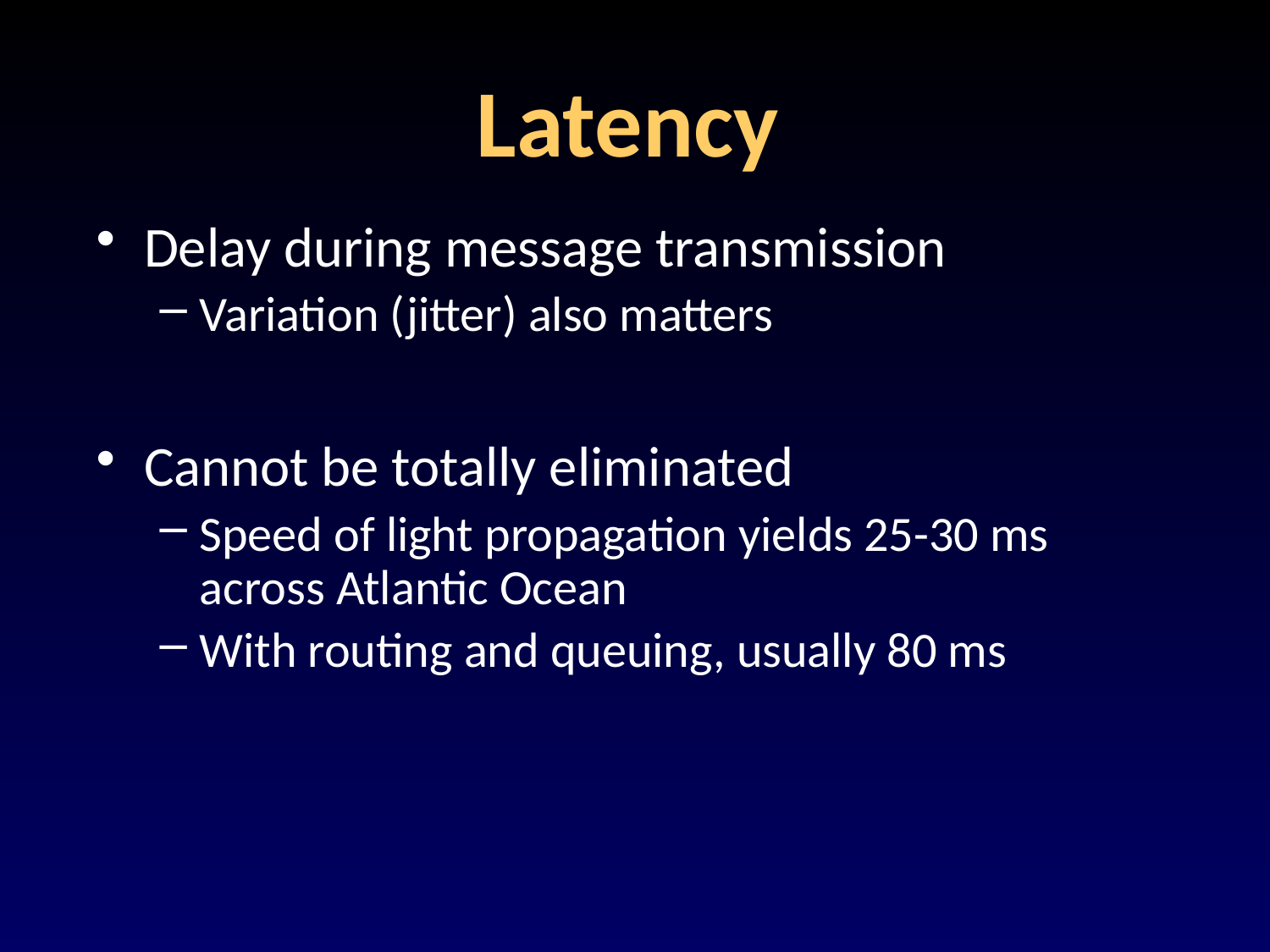

# Latency
Delay during message transmission
Variation (jitter) also matters

Cannot be totally eliminated
Speed of light propagation yields 25-30 ms across Atlantic Ocean
With routing and queuing, usually 80 ms